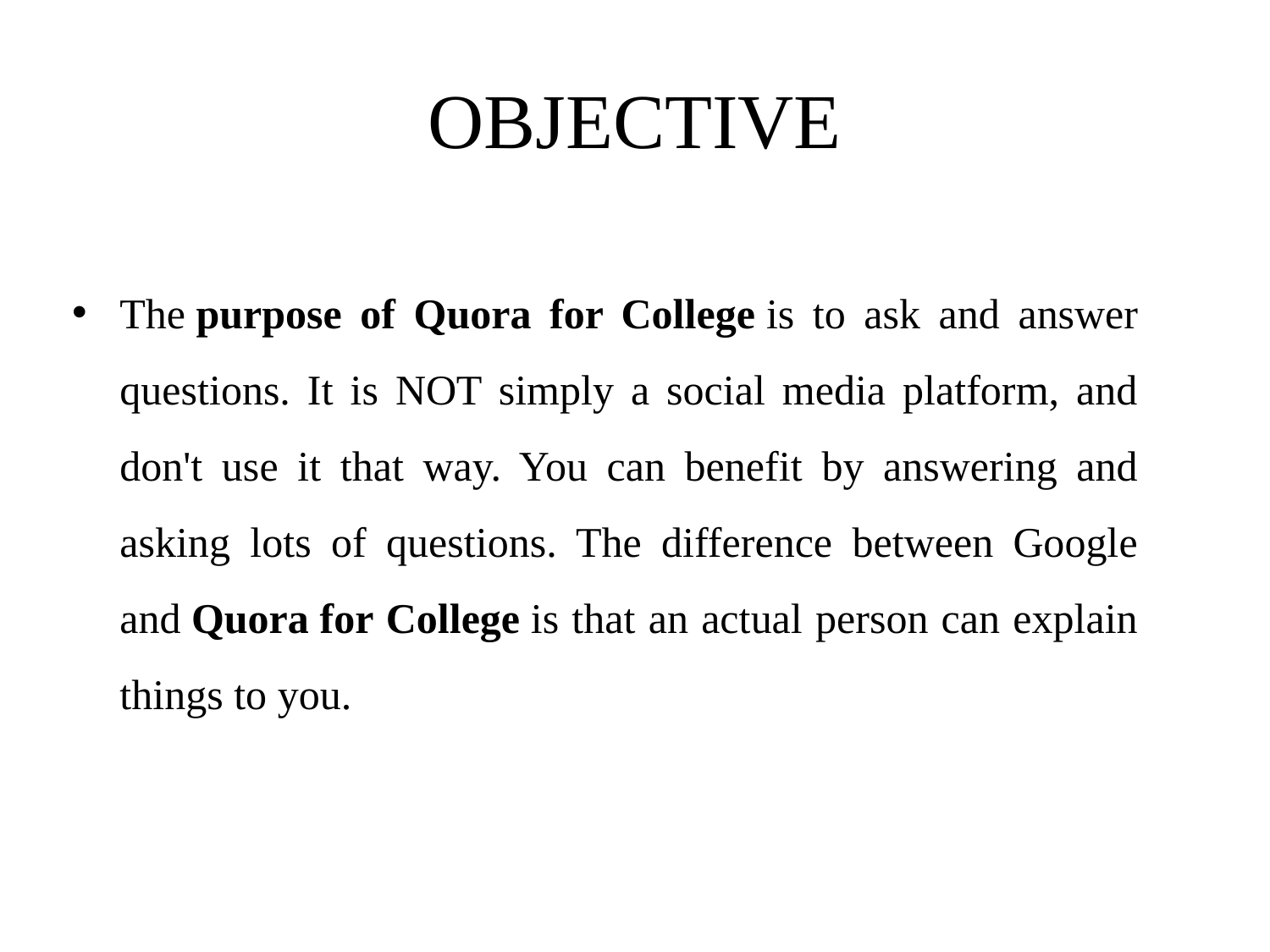

OBJECTIVE

The purpose of Quora for College is to ask and answer questions. It is NOT simply a social media platform, and don't use it that way. You can benefit by answering and asking lots of questions. The difference between Google and Quora for College is that an actual person can explain things to you.